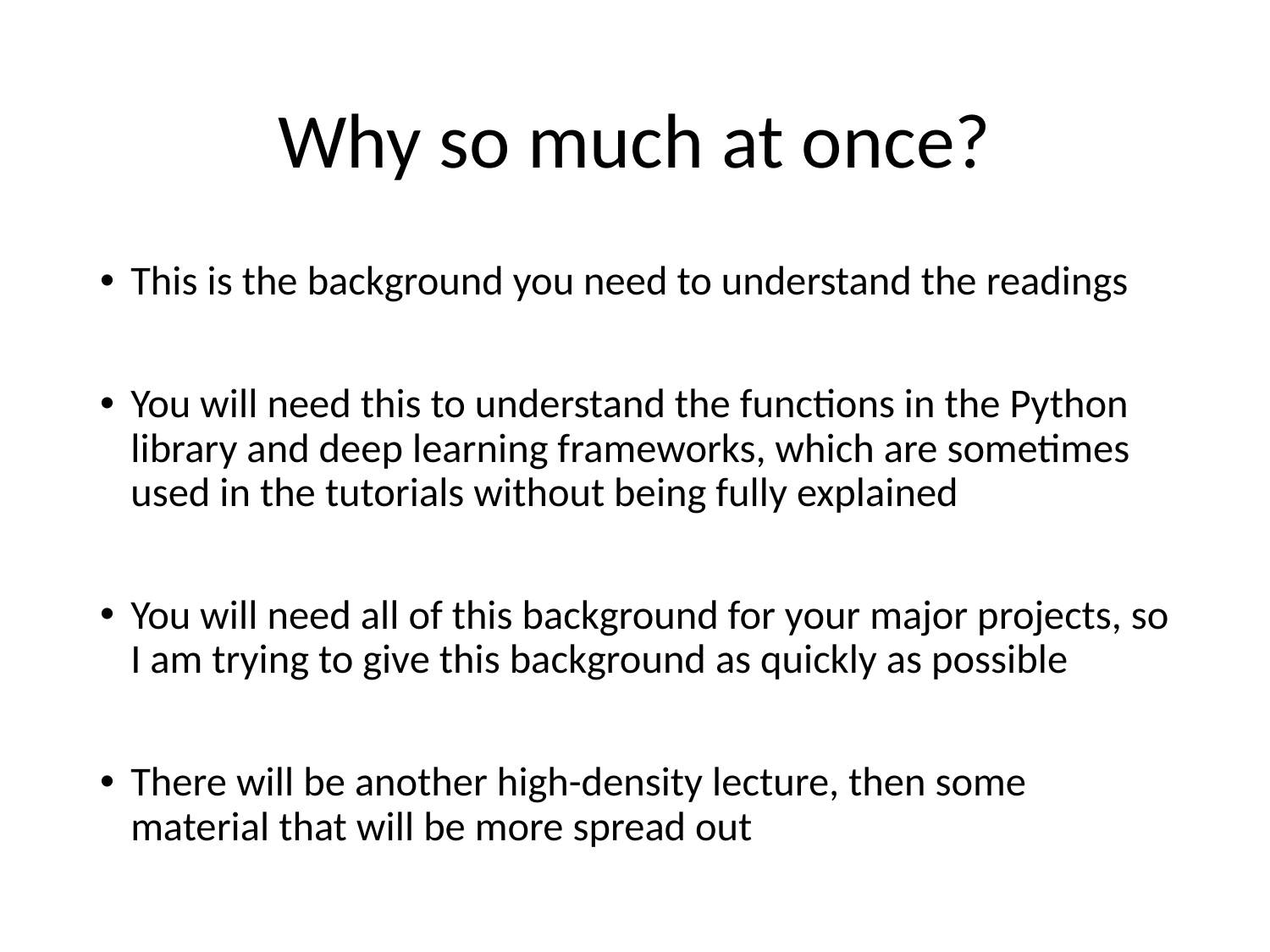

# Why so much at once?
This is the background you need to understand the readings

You will need this to understand the functions in the Python library and deep learning frameworks, which are sometimes used in the tutorials without being fully explained

You will need all of this background for your major projects, so I am trying to give this background as quickly as possible

There will be another high-density lecture, then some material that will be more spread out